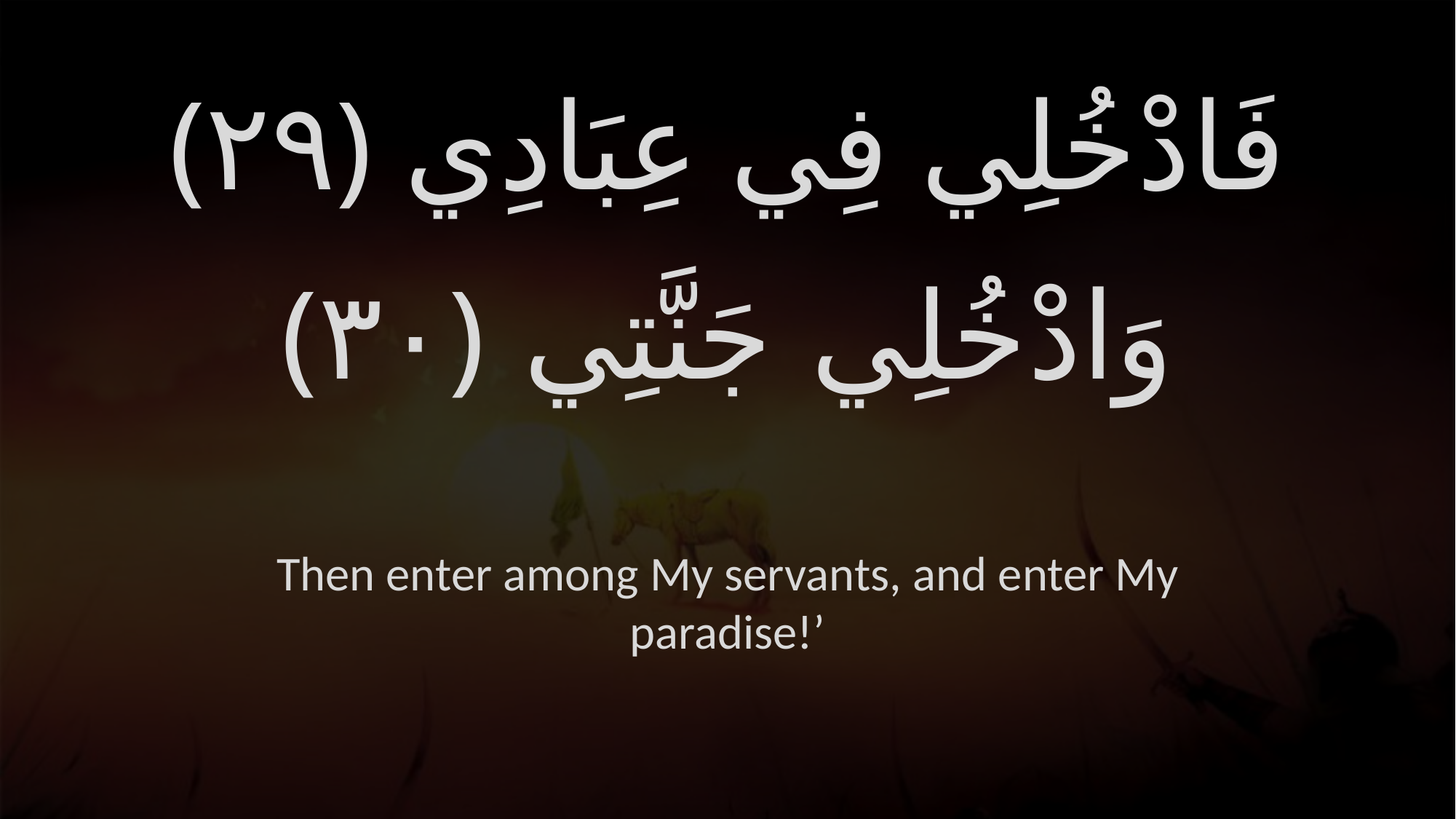

# فَادْخُلِي فِي عِبَادِي ‎﴿٢٩﴾ وَادْخُلِي جَنَّتِي ‎﴿٣٠﴾‏
Then enter among My servants, and enter My paradise!’